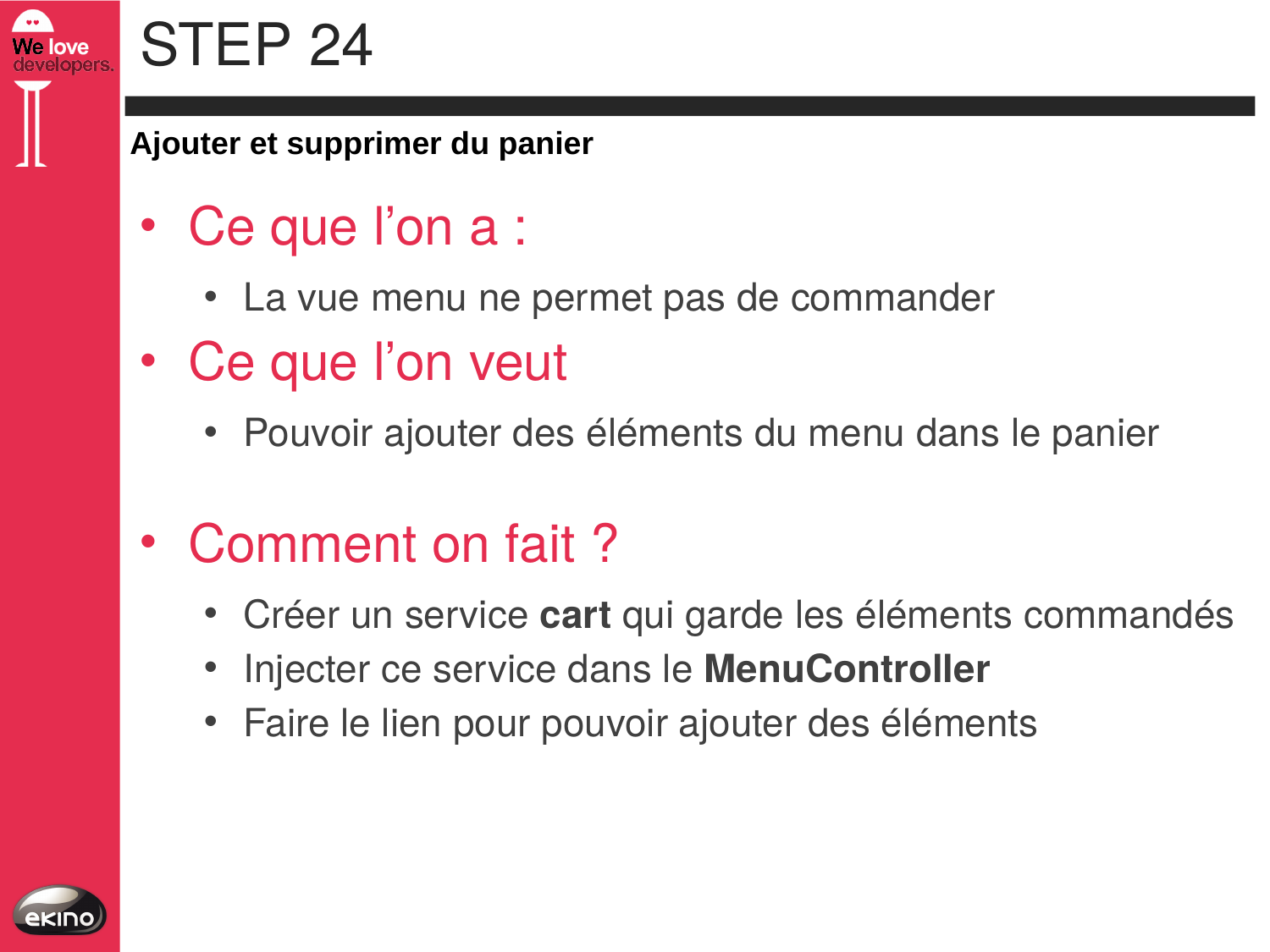

# Step 24
Ajouter et supprimer du panier

Ce que l’on a :
La vue menu ne permet pas de commander
Ce que l’on veut
Pouvoir ajouter des éléments du menu dans le panier
Comment on fait ?
Créer un service cart qui garde les éléments commandés
Injecter ce service dans le MenuController
Faire le lien pour pouvoir ajouter des éléments